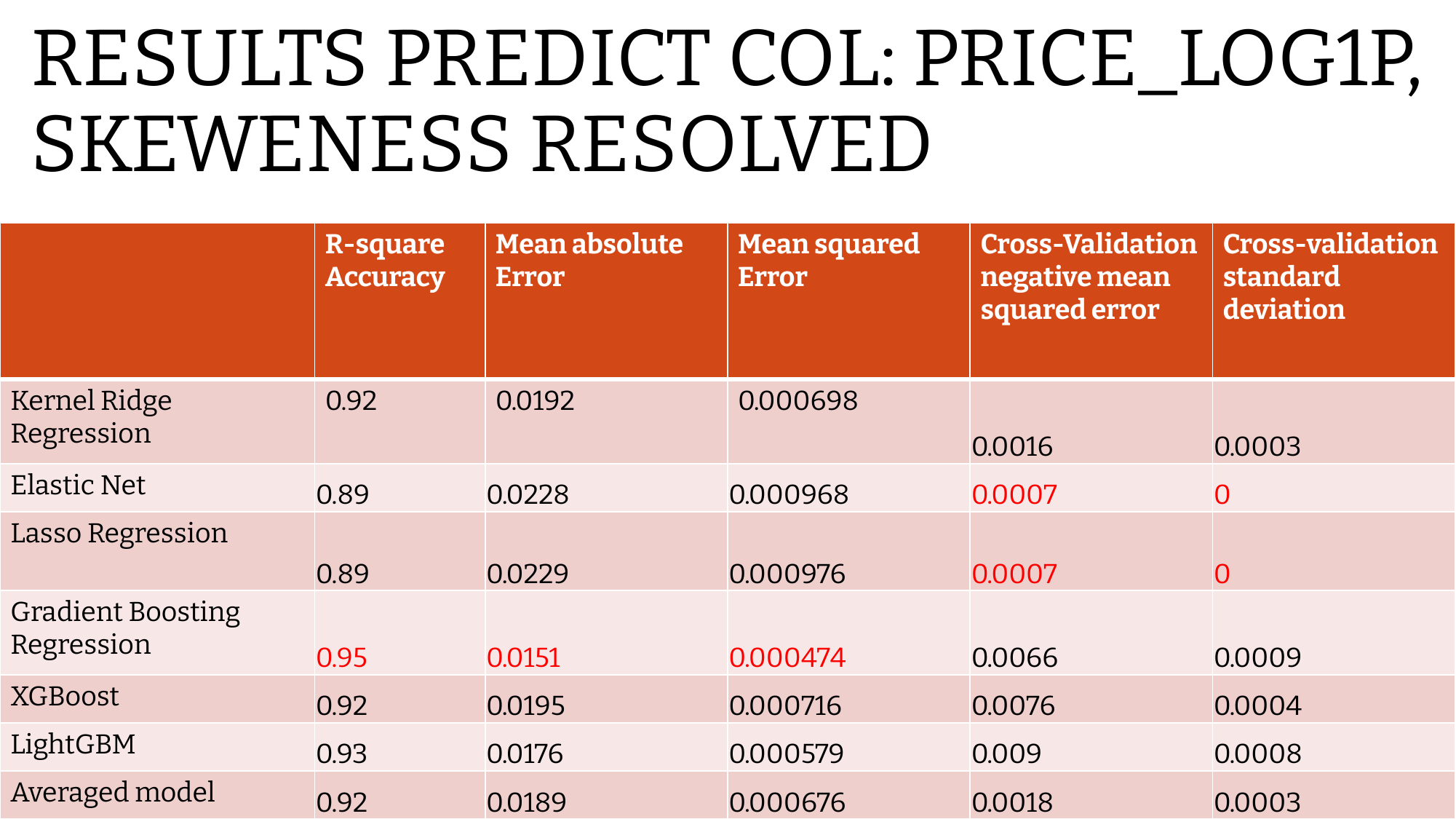

# Results predict col: price_log1p, skeweness resolved
|  | R-square Accuracy | Mean absolute Error | Mean squared Error | Cross-Validation negative mean squared error | Cross-validation standard deviation |
| --- | --- | --- | --- | --- | --- |
| Kernel Ridge Regression | 0.92 | 0.0192 | 0.000698 | 0.0016 | 0.0003 |
| Elastic Net | 0.89 | 0.0228 | 0.000968 | 0.0007 | 0 |
| Lasso Regression | 0.89 | 0.0229 | 0.000976 | 0.0007 | 0 |
| Gradient Boosting Regression | 0.95 | 0.0151 | 0.000474 | 0.0066 | 0.0009 |
| XGBoost | 0.92 | 0.0195 | 0.000716 | 0.0076 | 0.0004 |
| LightGBM | 0.93 | 0.0176 | 0.000579 | 0.009 | 0.0008 |
| Averaged model | 0.92 | 0.0189 | 0.000676 | 0.0018 | 0.0003 |